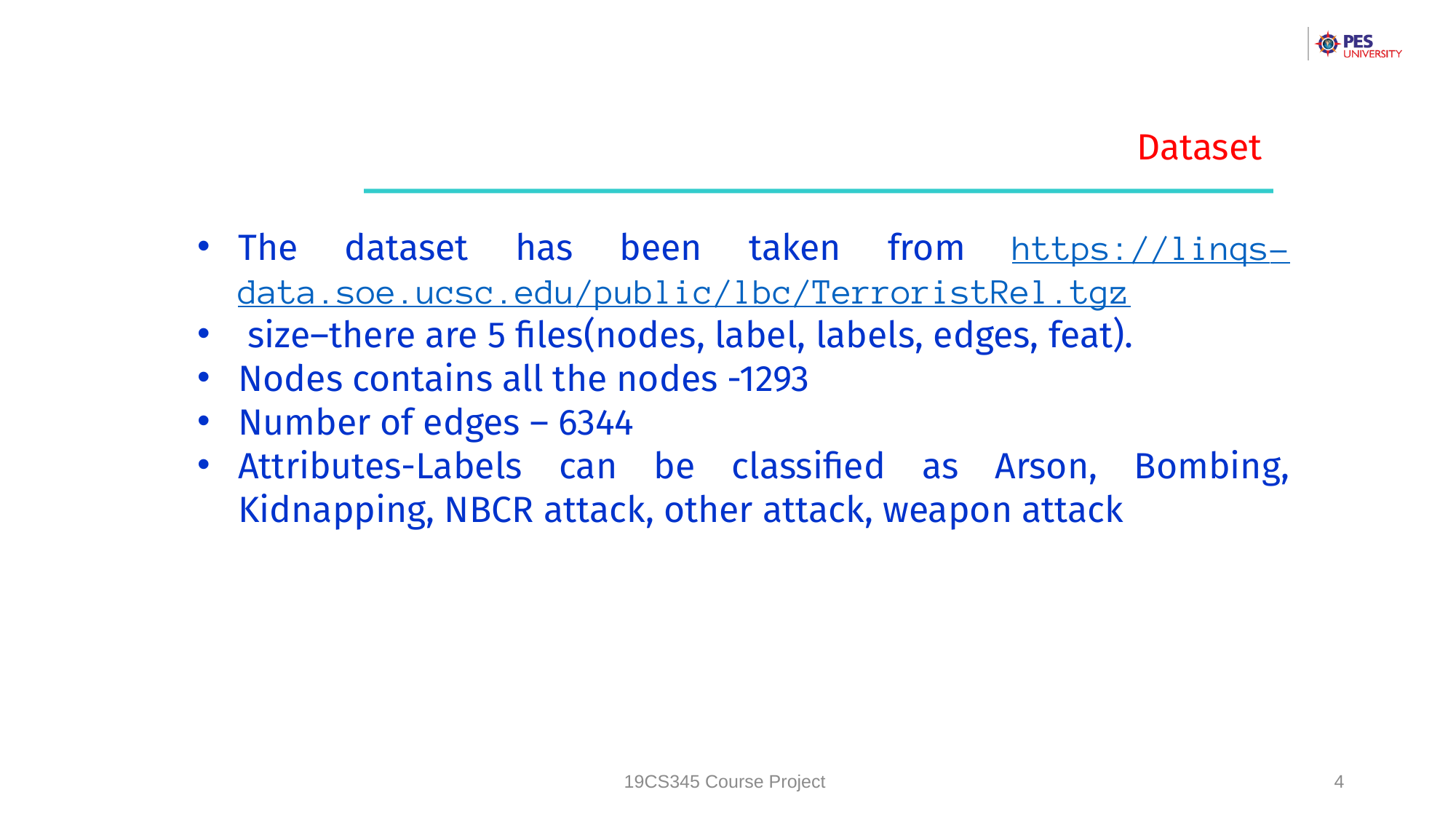

Dataset

The dataset has been taken from https://linqs-data.soe.ucsc.edu/public/lbc/TerroristRel.tgz
 size–there are 5 files(nodes, label, labels, edges, feat).
Nodes contains all the nodes -1293
Number of edges – 6344
Attributes-Labels can be classified as Arson, Bombing, Kidnapping, NBCR attack, other attack, weapon attack

19CS345 Course Project
4